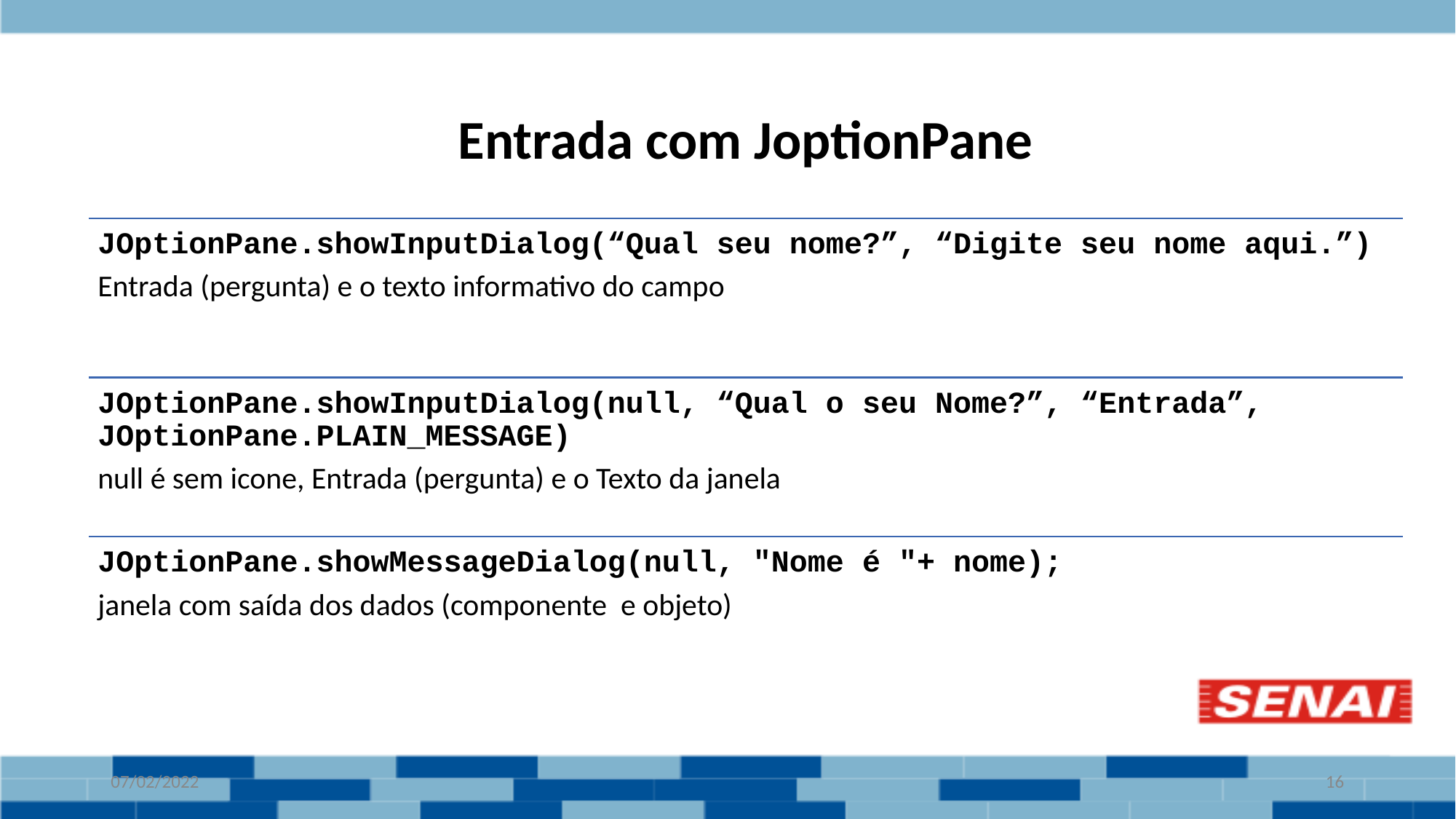

# Entrada com JoptionPane

JOptionPane.showInputDialog(“Qual seu nome?”, “Digite seu nome aqui.”)
Entrada (pergunta) e o texto informativo do campo

JOptionPane.showInputDialog(null, “Qual o seu Nome?”, “Entrada”, JOptionPane.PLAIN_MESSAGE)
null é sem icone, Entrada (pergunta) e o Texto da janela

JOptionPane.showMessageDialog(null, "Nome é "+ nome);
janela com saída dos dados (componente  e objeto)
07/02/2022

16